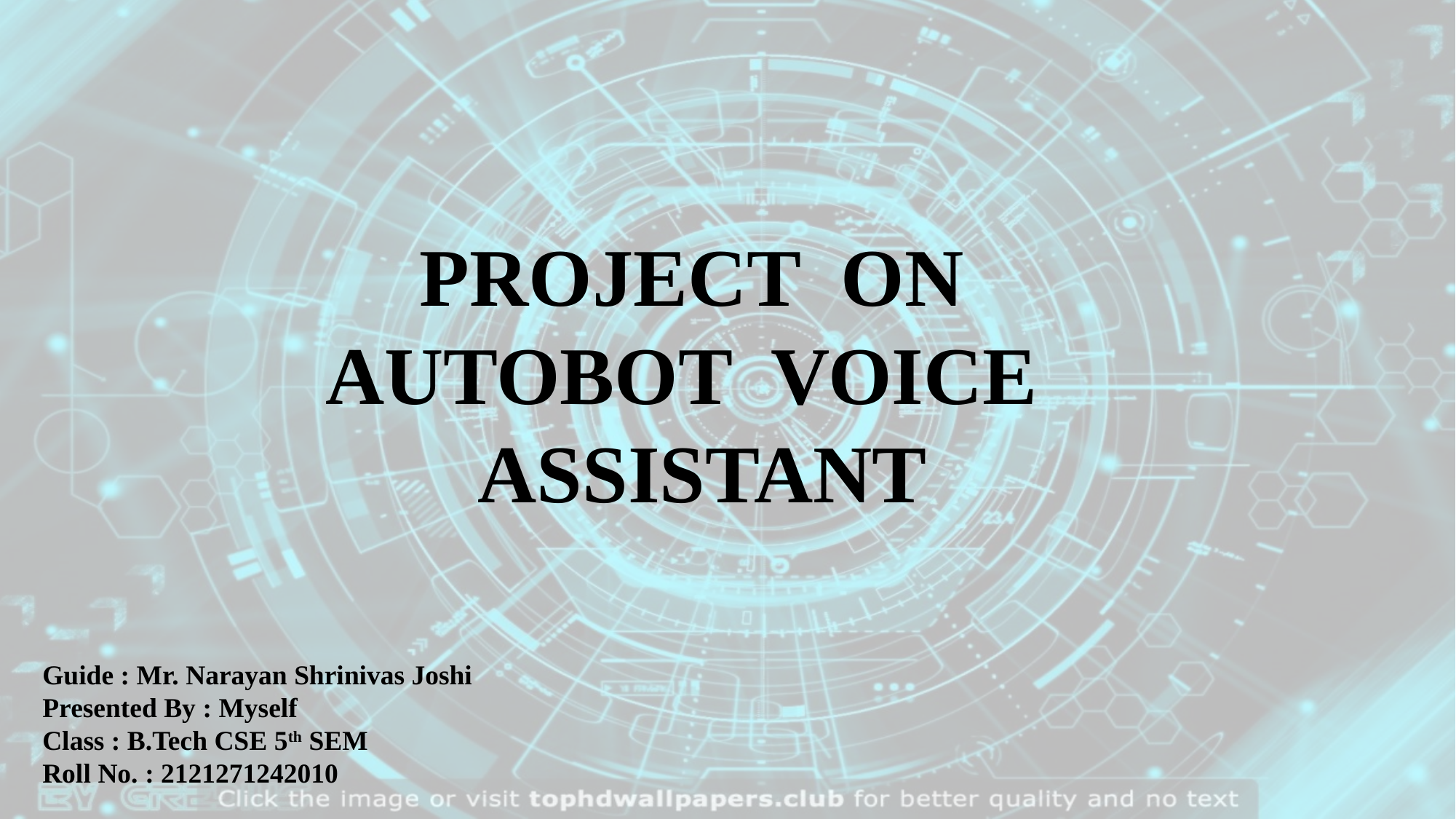

PROJECT  ON
AUTOBOT  VOICE   ASSISTANT
Guide : Mr. Narayan Shrinivas Joshi
Presented By : Myself
Class : B.Tech CSE 5th SEM
Roll No. : 2121271242010